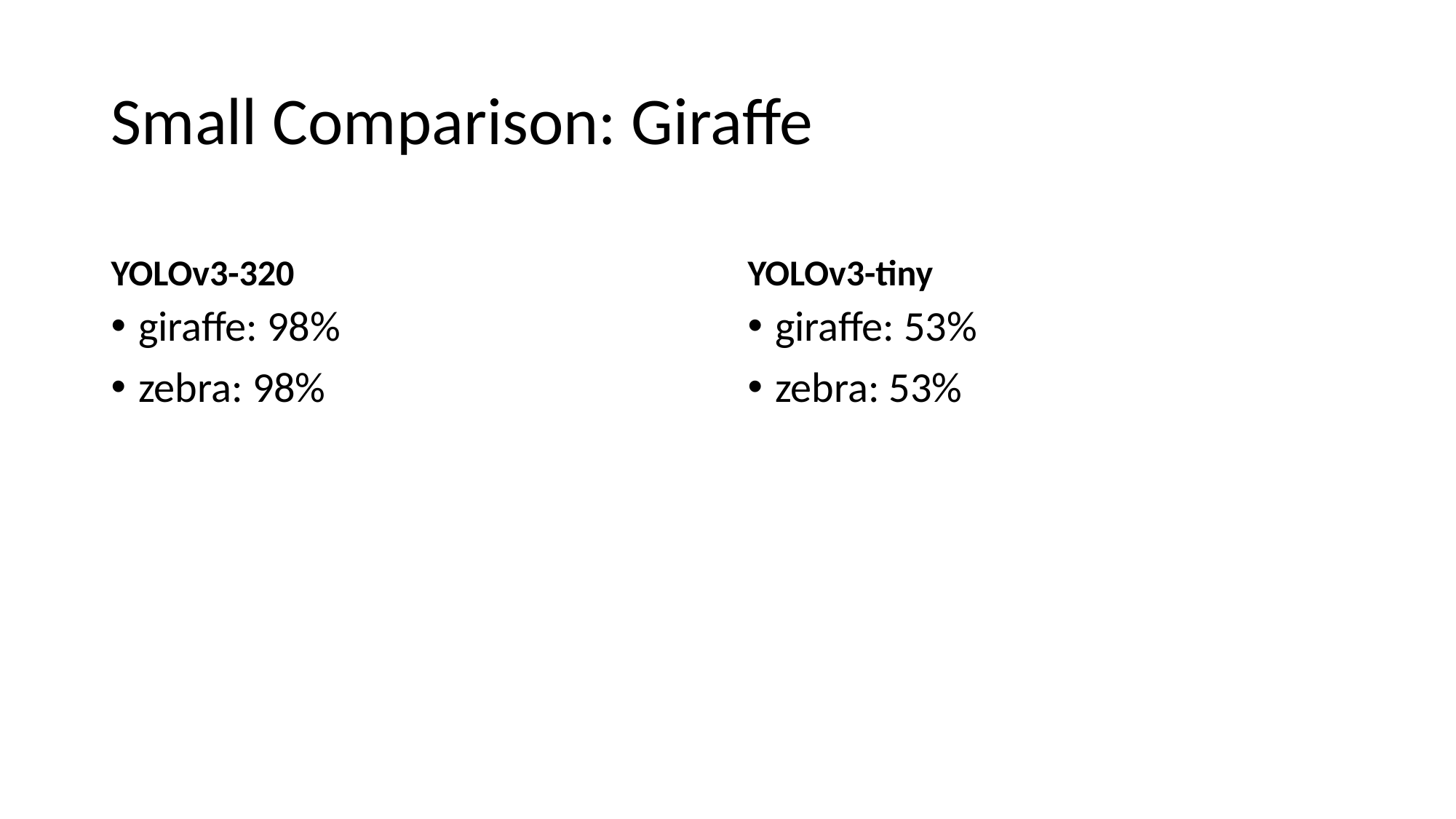

# Small Comparison: Giraffe
YOLOv3-320
YOLOv3-tiny
giraffe: 98%
zebra: 98%
giraffe: 53%
zebra: 53%